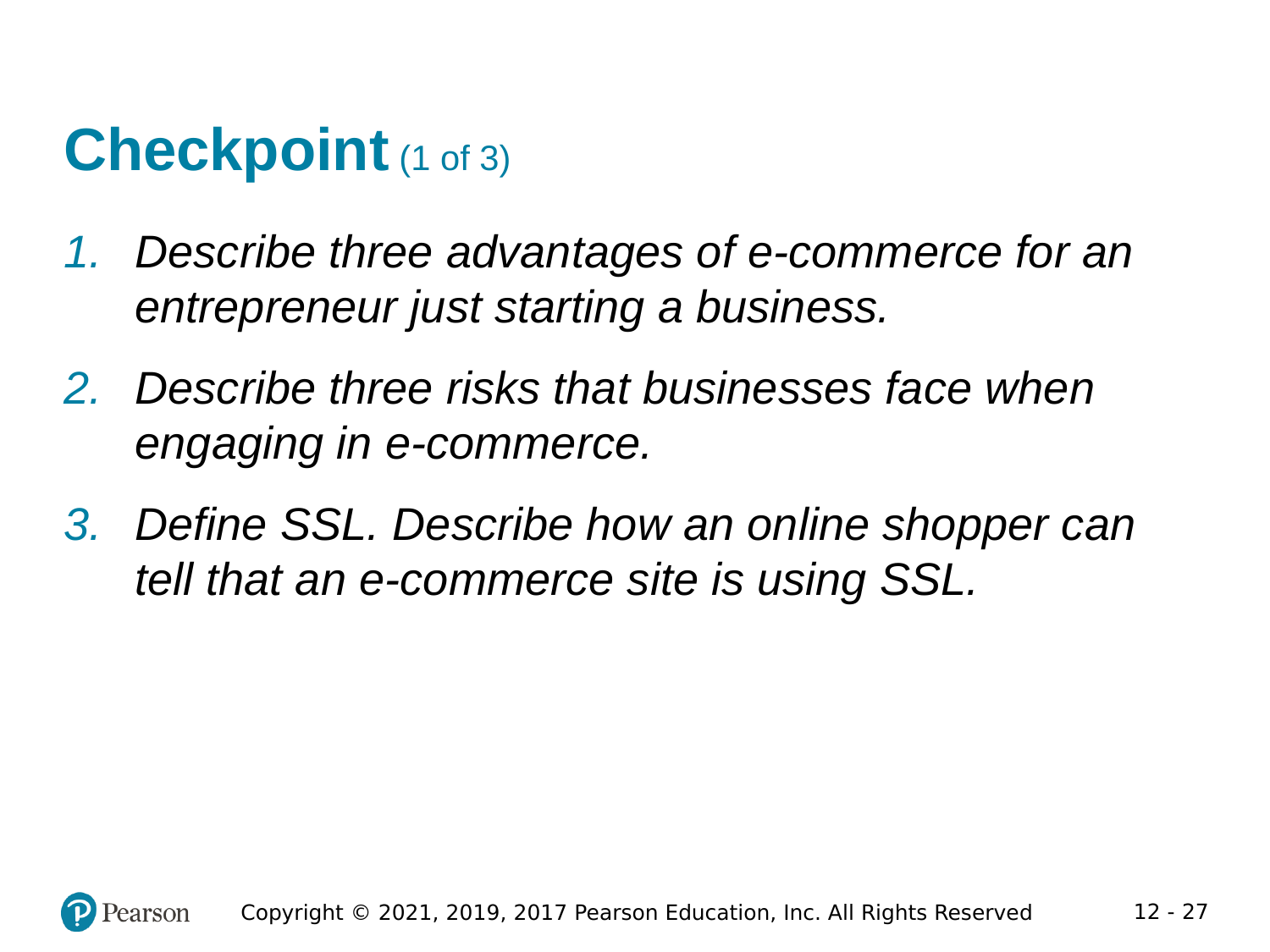

# Checkpoint (1 of 3)
Describe three advantages of e-commerce for an entrepreneur just starting a business.
Describe three risks that businesses face when engaging in e-commerce.
Define SSL. Describe how an online shopper can tell that an e-commerce site is using SSL.